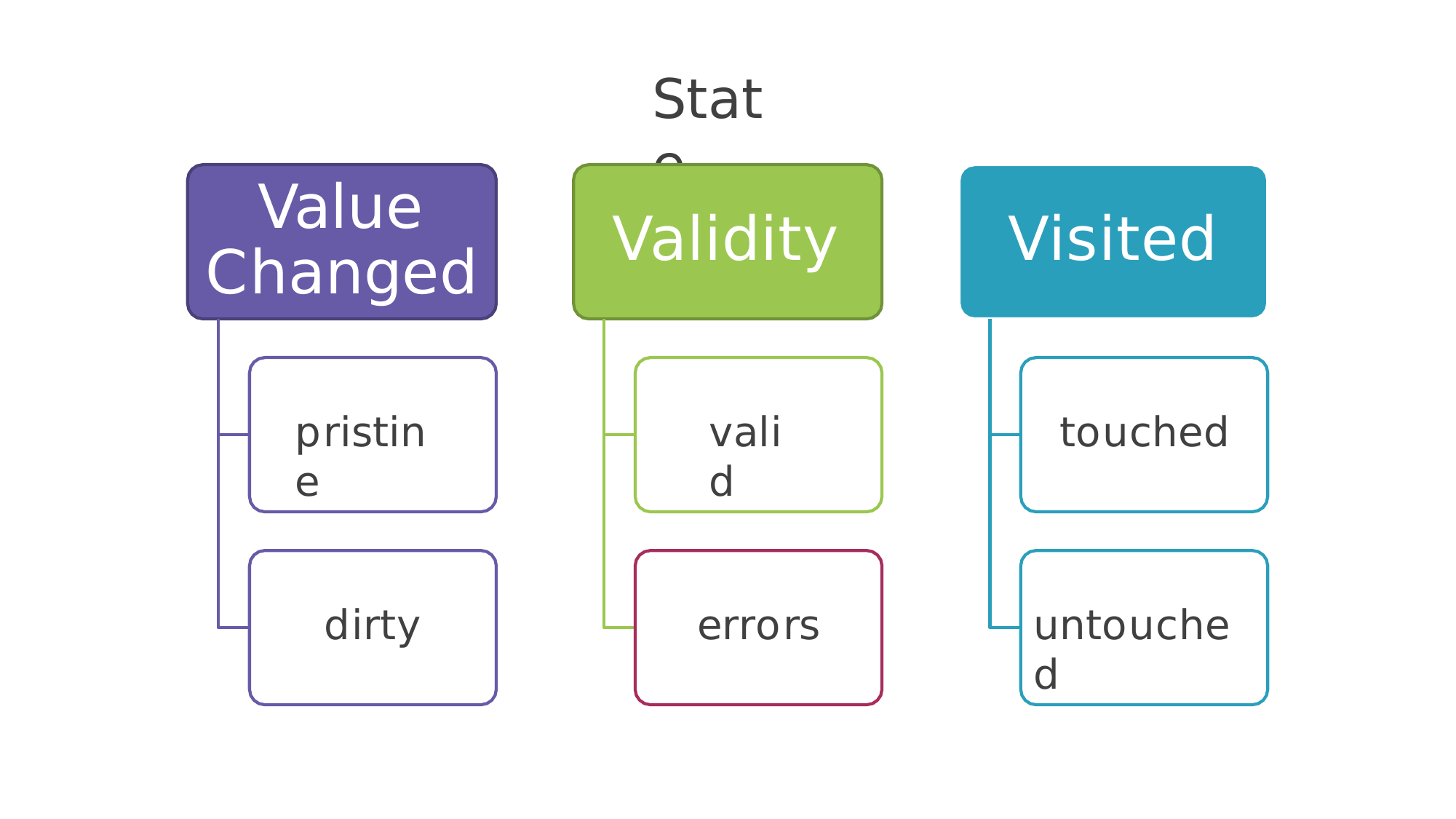

# State

Value  Changed
Validity
Visited

pristine
valid
touched
dirty
errors
untouched
6